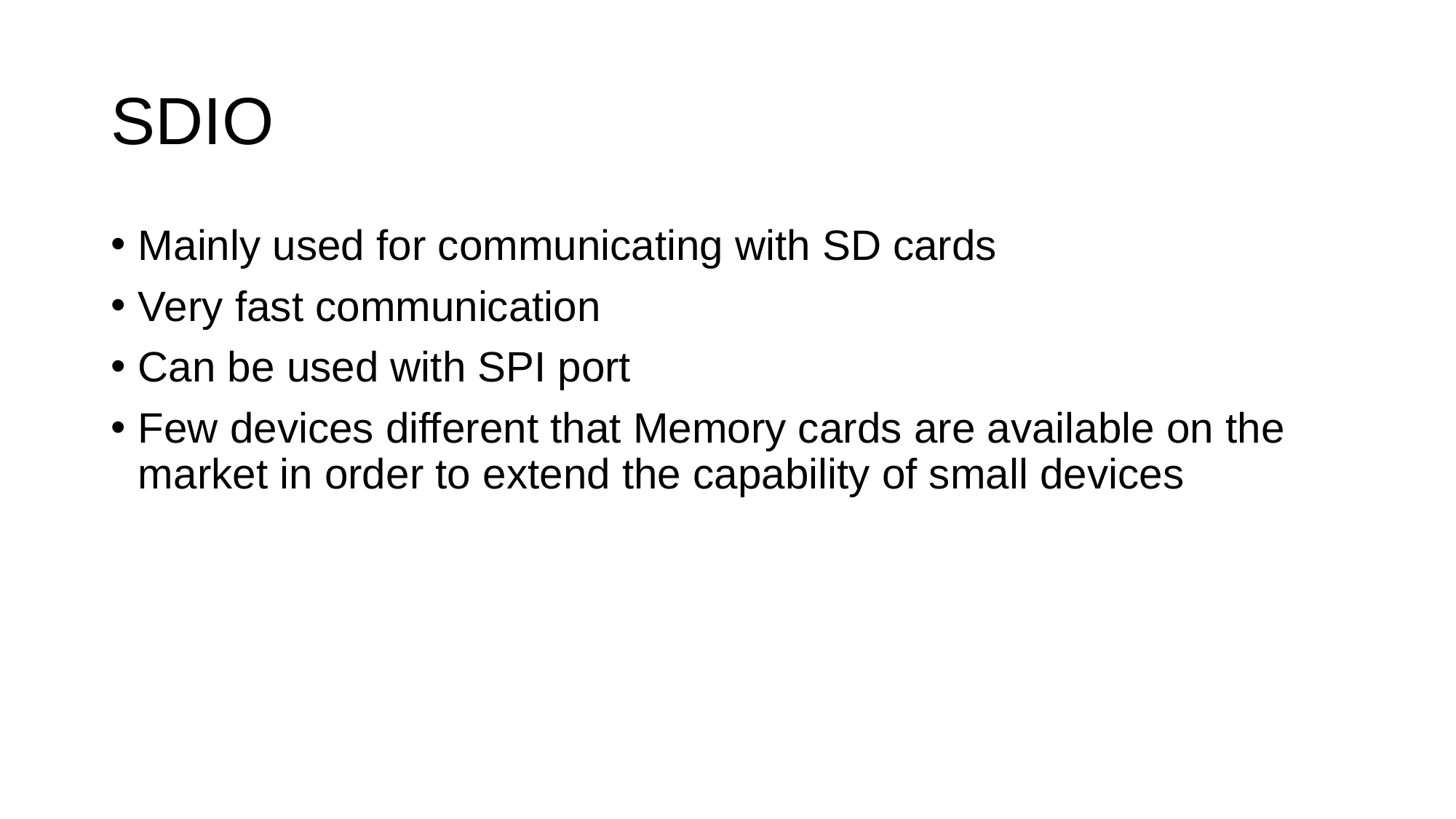

# SDIO
Mainly used for communicating with SD cards
Very fast communication
Can be used with SPI port
Few devices different that Memory cards are available on the market in order to extend the capability of small devices